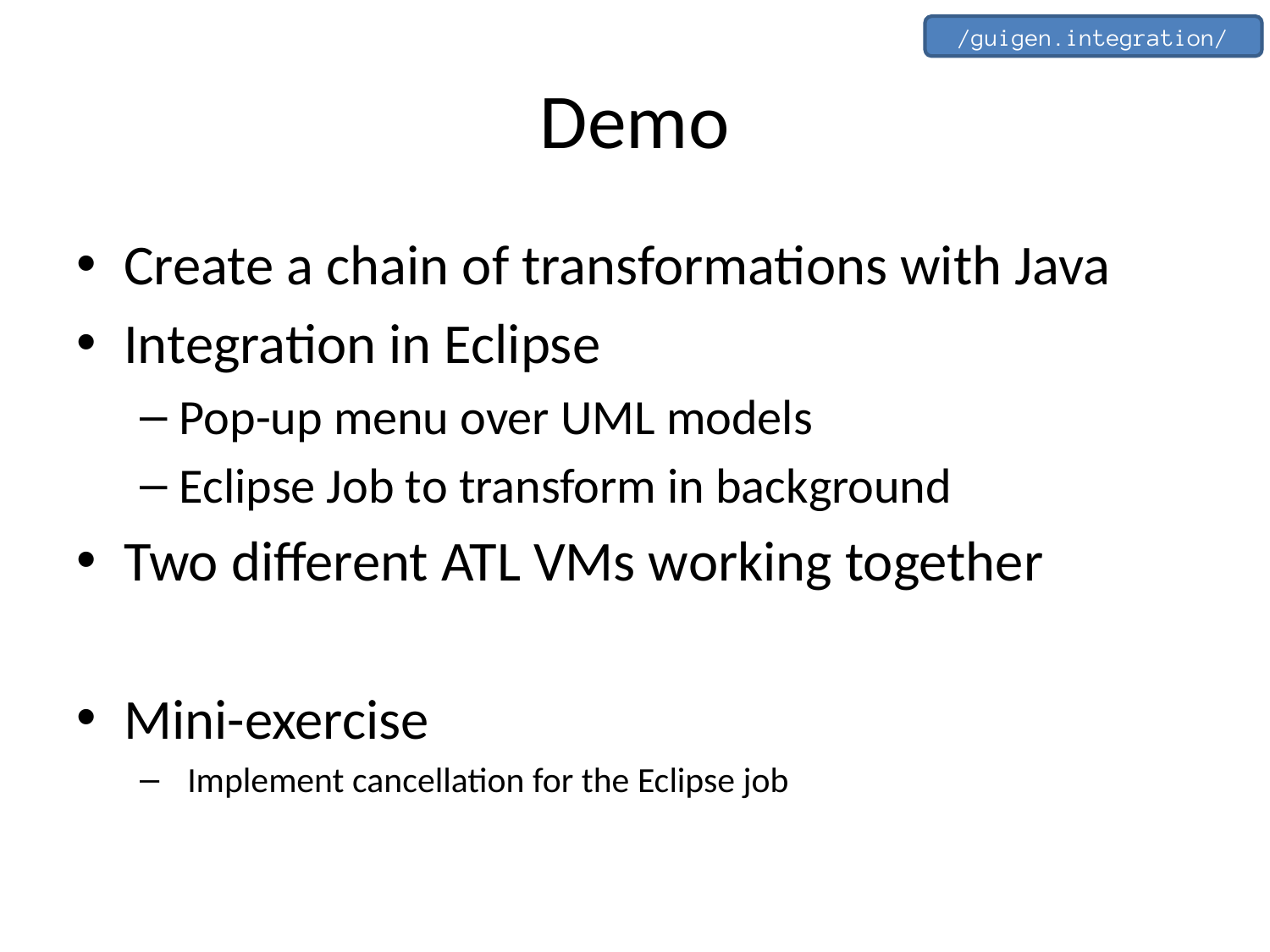

/guigen.integration/
# Demo
Create a chain of transformations with Java
Integration in Eclipse
Pop-up menu over UML models
Eclipse Job to transform in background
Two different ATL VMs working together

Mini-exercise
Implement cancellation for the Eclipse job